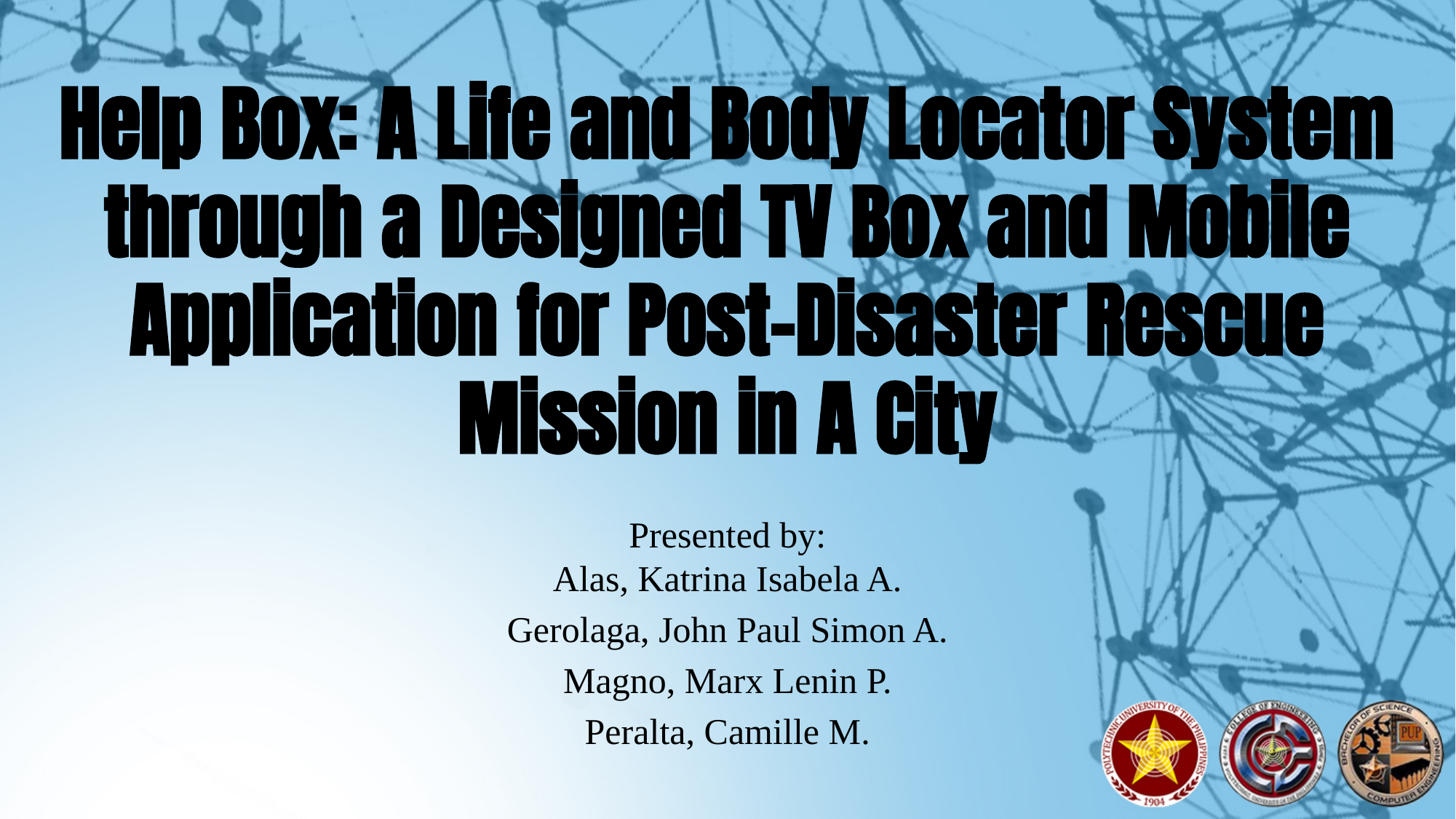

# Help Box: A Life and Body Locator System through a Designed TV Box and Mobile Application for Post-Disaster Rescue Mission in A City
Presented by:
Alas, Katrina Isabela A.
Gerolaga, John Paul Simon A.
Magno, Marx Lenin P.
Peralta, Camille M.